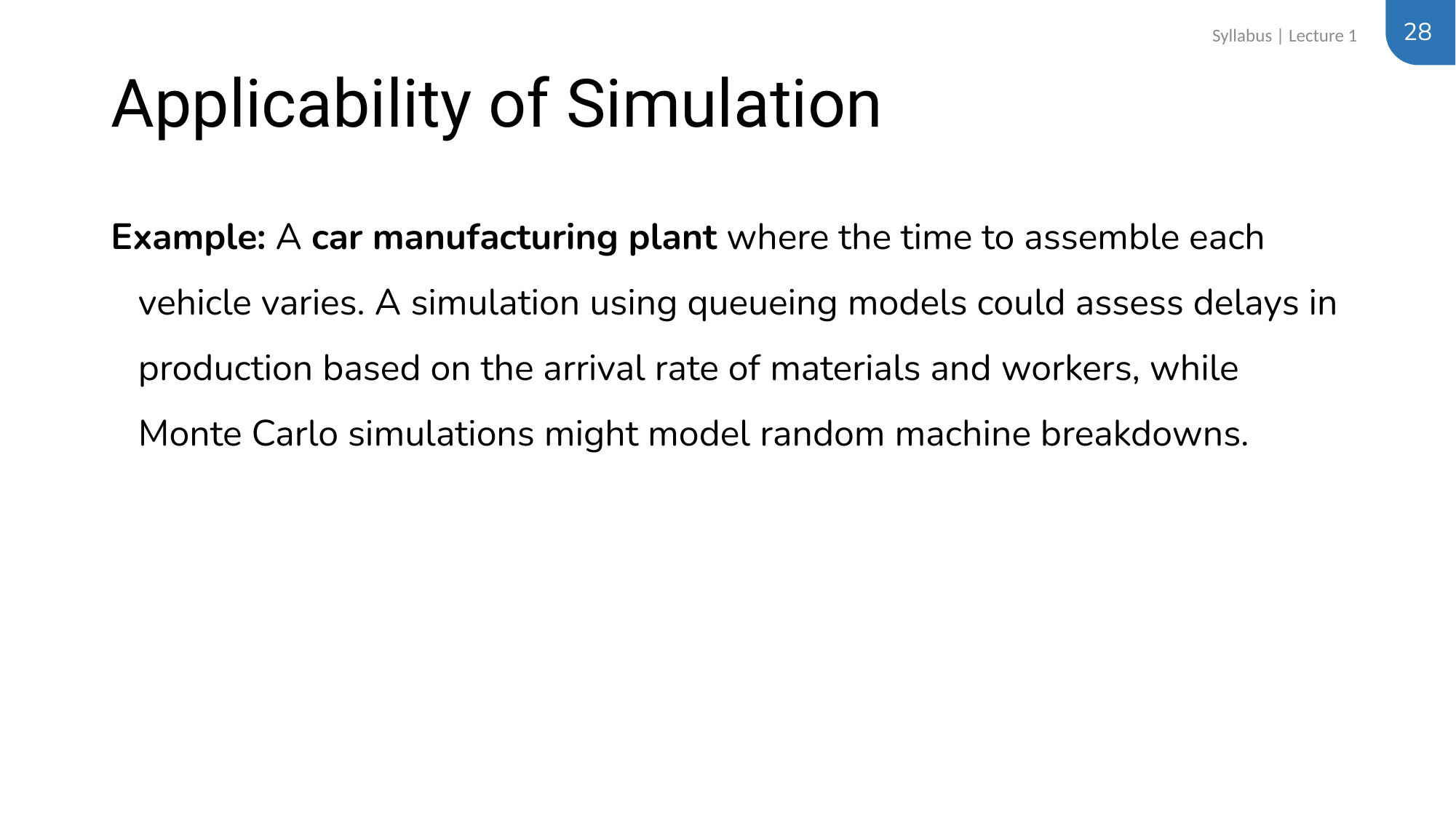

28
Syllabus | Lecture 1
# Applicability of Simulation
Example: A car manufacturing plant where the time to assemble each vehicle varies. A simulation using queueing models could assess delays in production based on the arrival rate of materials and workers, while Monte Carlo simulations might model random machine breakdowns.